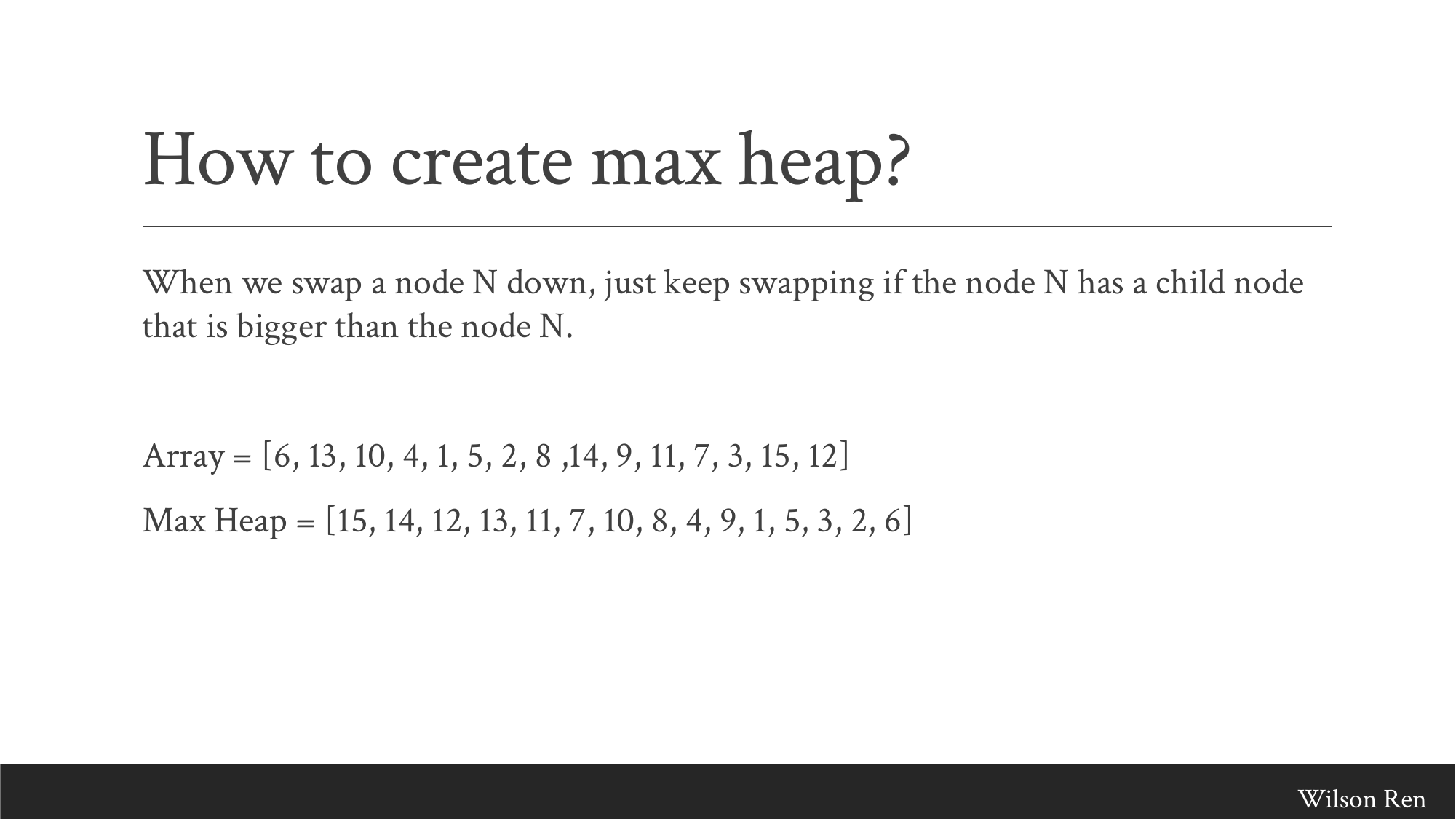

# How to create max heap?
When we swap a node N down, just keep swapping if the node N has a child node that is bigger than the node N.

Array = [6, 13, 10, 4, 1, 5, 2, 8 ,14, 9, 11, 7, 3, 15, 12]
Max Heap = [15, 14, 12, 13, 11, 7, 10, 8, 4, 9, 1, 5, 3, 2, 6]

Wilson Ren